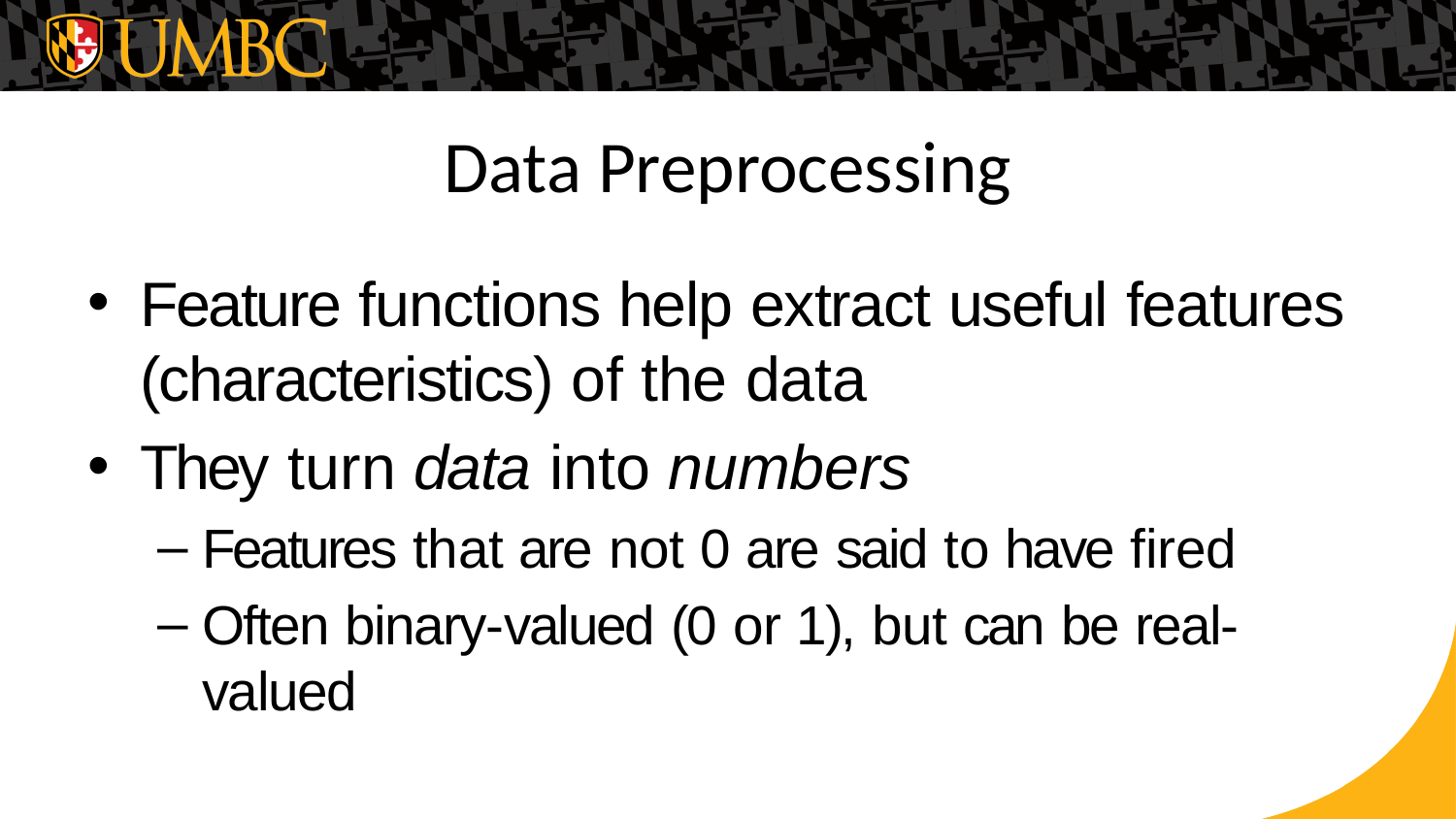

# Data Preprocessing
Feature functions help extract useful features (characteristics) of the data
They turn data into numbers
Features that are not 0 are said to have fired
Often binary-valued (0 or 1), but can be real-valued